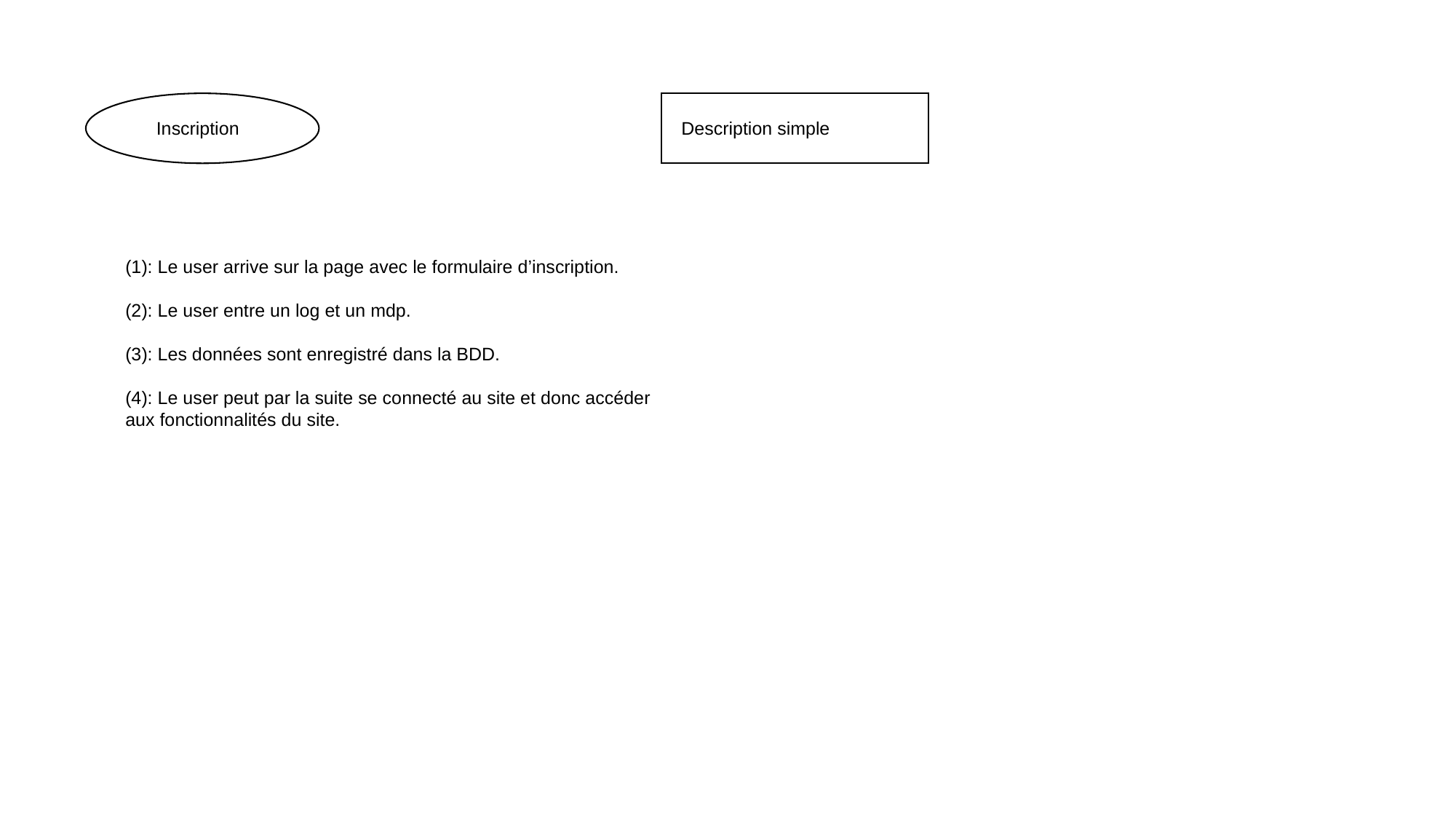

Inscription
Description simple
(1): Le user arrive sur la page avec le formulaire d’inscription.

(2): Le user entre un log et un mdp.

(3): Les données sont enregistré dans la BDD.

(4): Le user peut par la suite se connecté au site et donc accéder aux fonctionnalités du site.